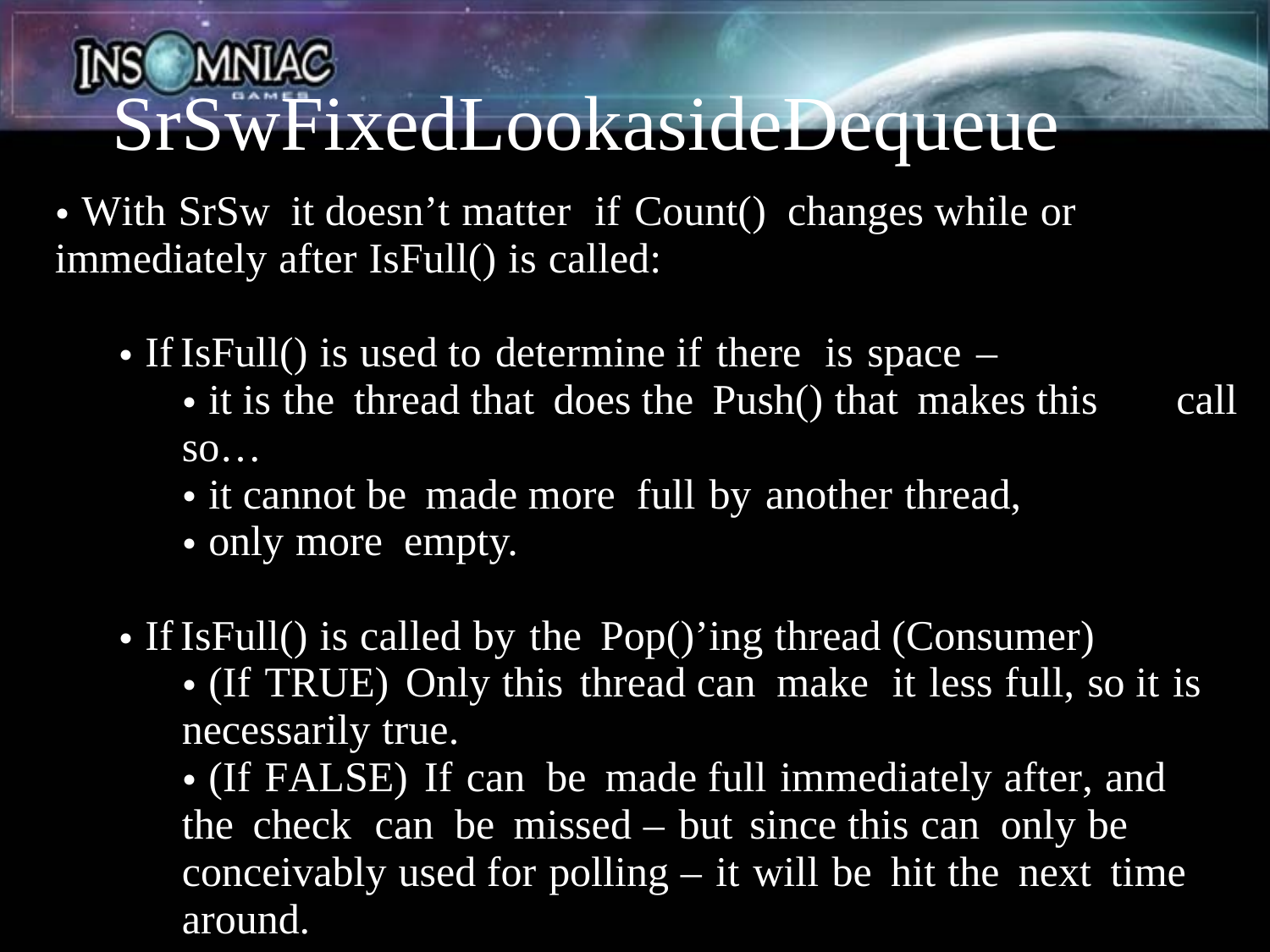

SrSwFixedLookasideDequeue
With SrSw it doesn’t matter  if Count() changes while or
•
immediately after IsFull() is called:
If
IsFull() is used to determine if there  is space –
•
it is the thread that does the Push() that makes this
call
•
so…
it cannot be made more full by another thread,
only more  empty.
•
•
If
IsFull() is called by the Pop()’ing thread (Consumer)
•
(If TRUE) Only this thread can  make  it less full, so it is
•
necessarily true.
(If FALSE) If can  be made full immediately after, and
•
the check  can be missed – but since this can only be
conceivably used for polling – it will be hit the next time around.